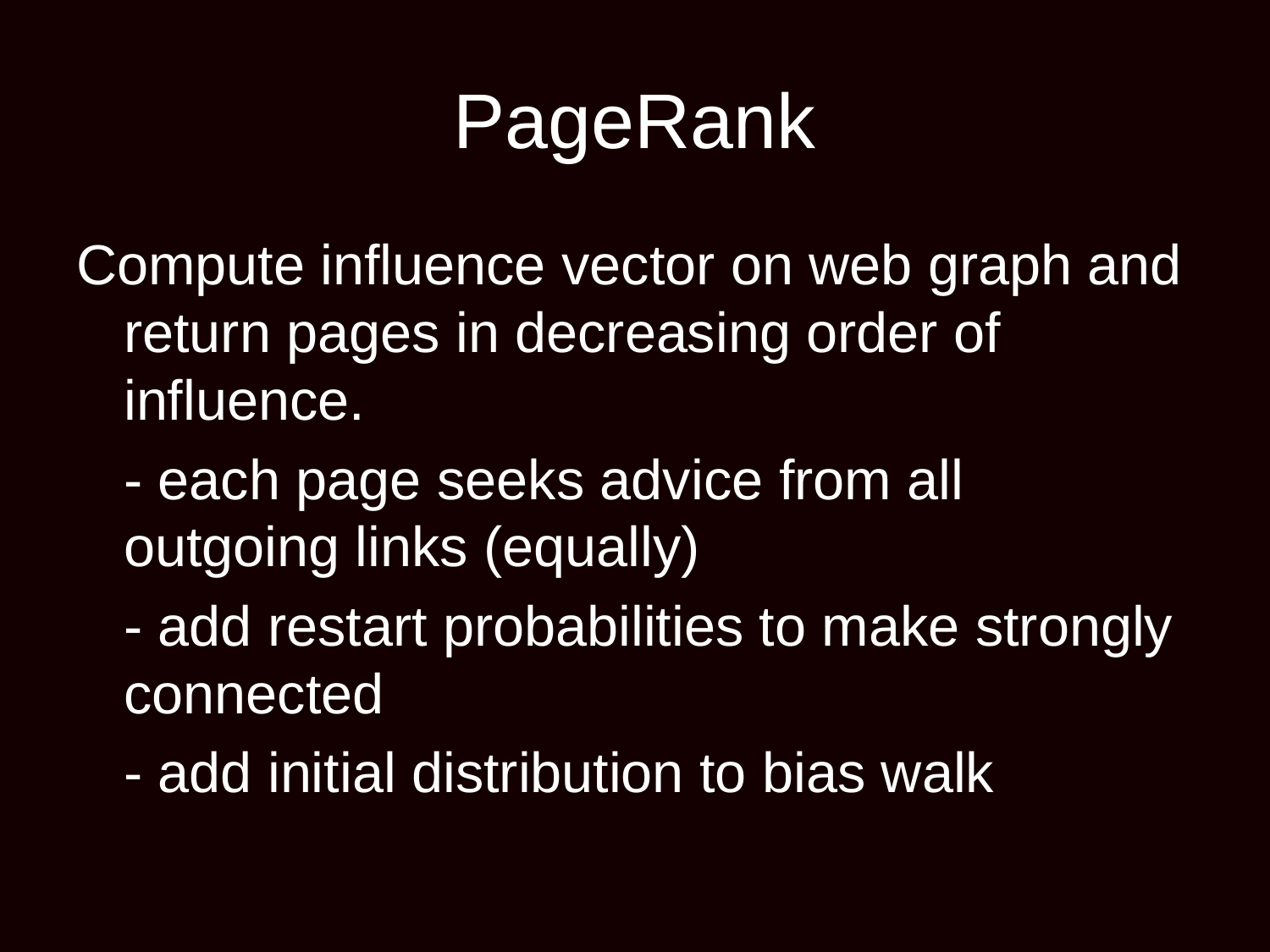

# PageRank
Compute influence vector on web graph and return pages in decreasing order of influence.
	- each page seeks advice from all outgoing links (equally)
	- add restart probabilities to make strongly connected
	- add initial distribution to bias walk